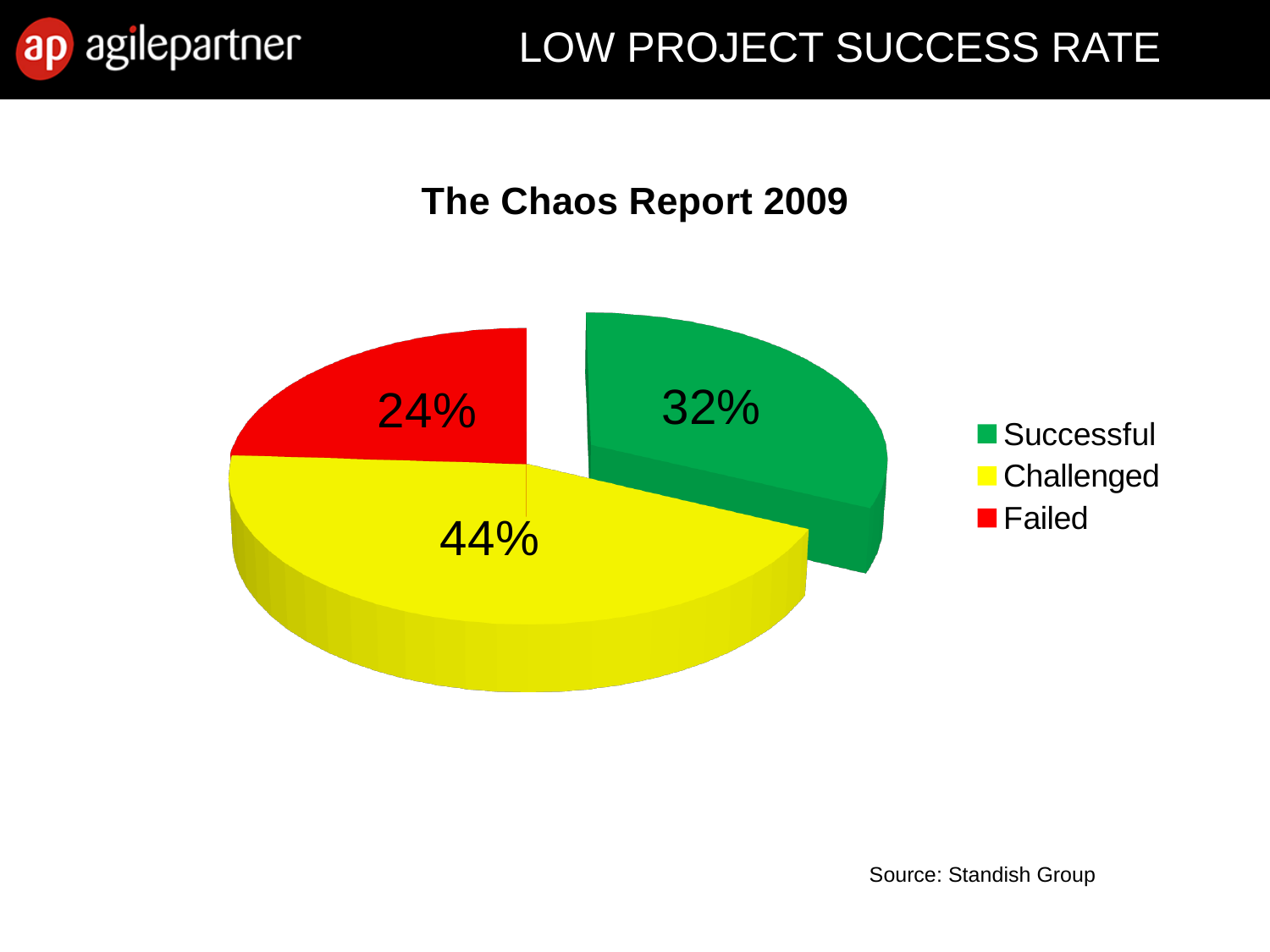

# LOW PROJECT SUCCESS RATE

[unsupported chart]

Source: Standish Group
28 Feb. 2013
Introduction to agile methods
18